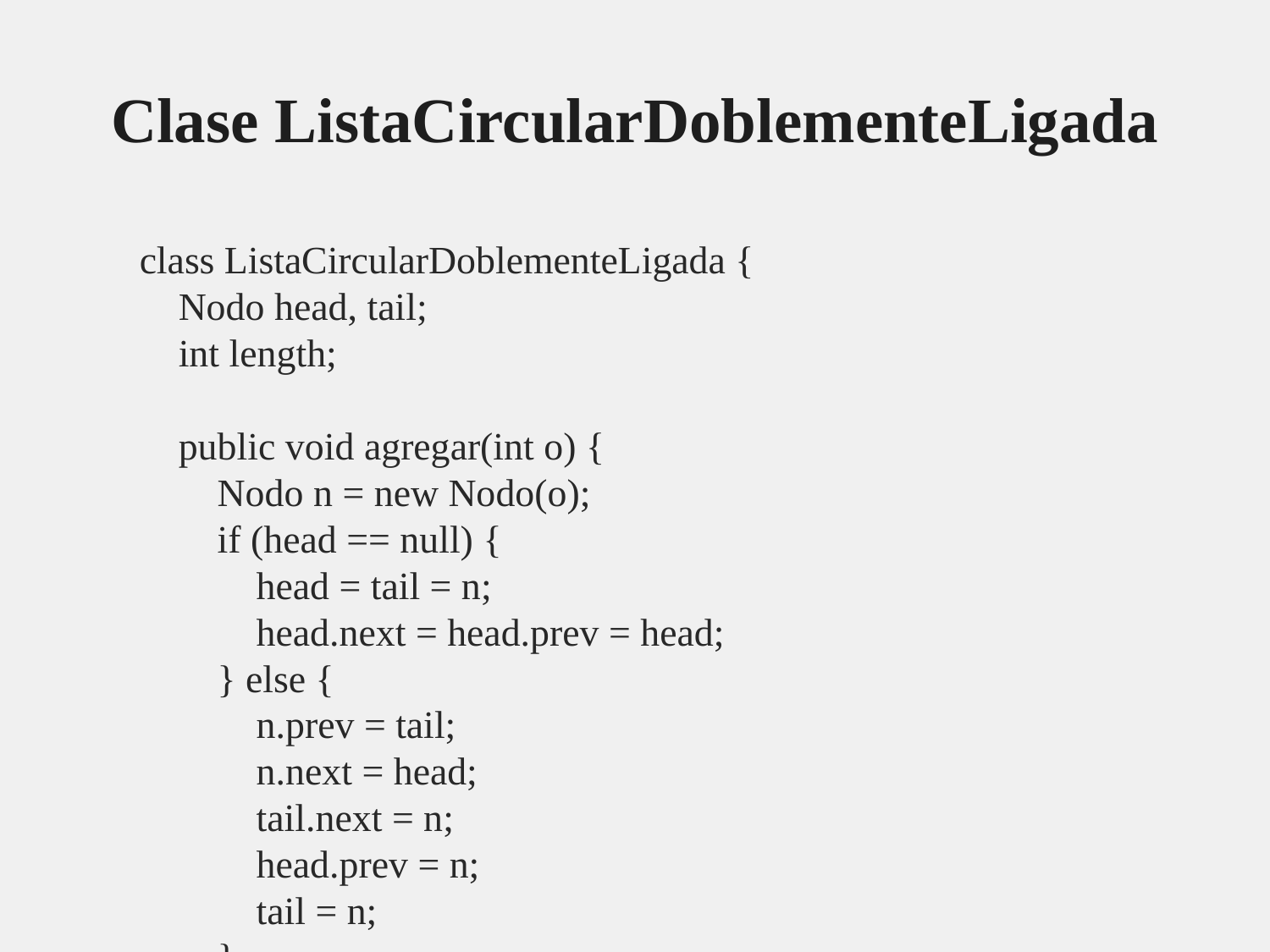

# Clase ListaCircularDoblementeLigada

class ListaCircularDoblementeLigada {
    Nodo head, tail;
    int length;
    public void agregar(int o) {
        Nodo n = new Nodo(o);
        if (head == null) {
            head = tail = n;
            head.next = head.prev = head;
        } else {
            n.prev = tail;
            n.next = head;
            tail.next = n;
            head.prev = n;
            tail = n;
        }
        length++;
    }
}